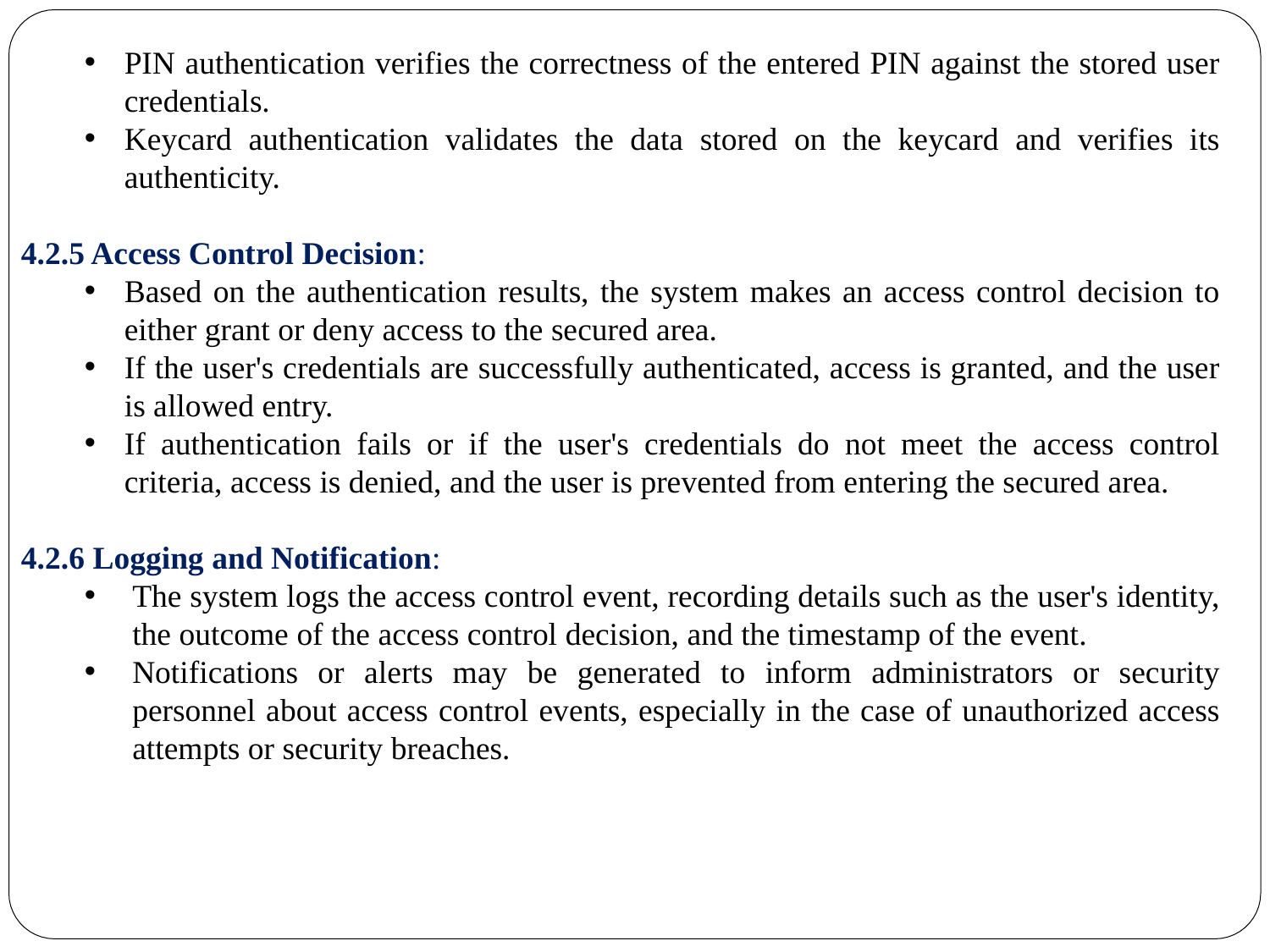

PIN authentication verifies the correctness of the entered PIN against the stored user credentials.
Keycard authentication validates the data stored on the keycard and verifies its authenticity.

4.2.5 Access Control Decision:
Based on the authentication results, the system makes an access control decision to either grant or deny access to the secured area.
If the user's credentials are successfully authenticated, access is granted, and the user is allowed entry.
If authentication fails or if the user's credentials do not meet the access control criteria, access is denied, and the user is prevented from entering the secured area.

4.2.6 Logging and Notification:
The system logs the access control event, recording details such as the user's identity, the outcome of the access control decision, and the timestamp of the event.
Notifications or alerts may be generated to inform administrators or security personnel about access control events, especially in the case of unauthorized access attempts or security breaches.